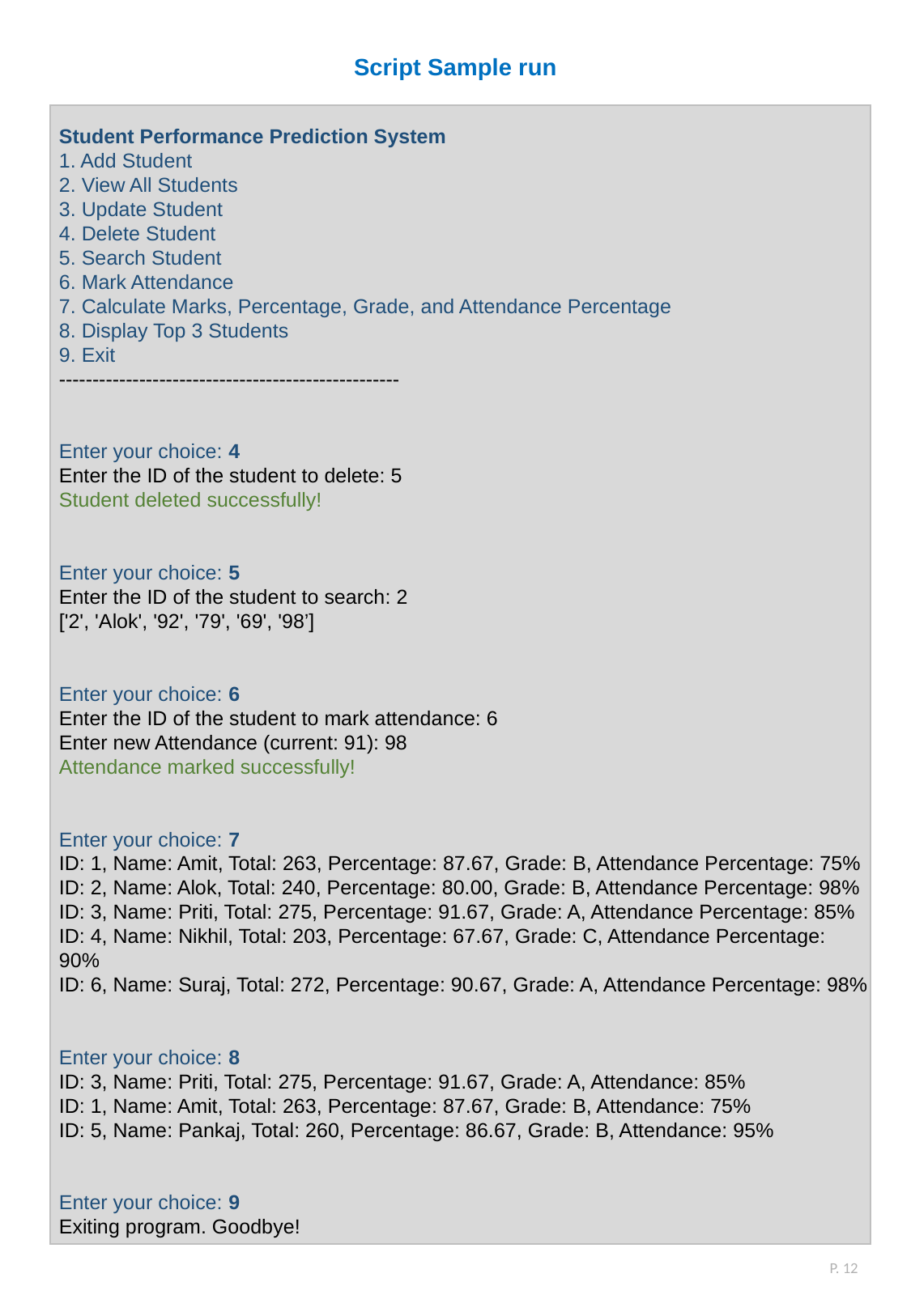

Script Sample run

Student Performance Prediction System
1. Add Student
2. View All Students
3. Update Student
4. Delete Student
5. Search Student
6. Mark Attendance
7. Calculate Marks, Percentage, Grade, and Attendance Percentage
8. Display Top 3 Students
9. Exit
---------------------------------------------------
Enter your choice: 4
Enter the ID of the student to delete: 5
Student deleted successfully!

Enter your choice: 5
Enter the ID of the student to search: 2
['2', 'Alok', '92', '79', '69', '98’]

Enter your choice: 6
Enter the ID of the student to mark attendance: 6
Enter new Attendance (current: 91): 98
Attendance marked successfully!

Enter your choice: 7
ID: 1, Name: Amit, Total: 263, Percentage: 87.67, Grade: B, Attendance Percentage: 75%
ID: 2, Name: Alok, Total: 240, Percentage: 80.00, Grade: B, Attendance Percentage: 98%
ID: 3, Name: Priti, Total: 275, Percentage: 91.67, Grade: A, Attendance Percentage: 85%
ID: 4, Name: Nikhil, Total: 203, Percentage: 67.67, Grade: C, Attendance Percentage: 90%
ID: 6, Name: Suraj, Total: 272, Percentage: 90.67, Grade: A, Attendance Percentage: 98%

Enter your choice: 8
ID: 3, Name: Priti, Total: 275, Percentage: 91.67, Grade: A, Attendance: 85%
ID: 1, Name: Amit, Total: 263, Percentage: 87.67, Grade: B, Attendance: 75%
ID: 5, Name: Pankaj, Total: 260, Percentage: 86.67, Grade: B, Attendance: 95%

Enter your choice: 9
Exiting program. Goodbye!
P. 12